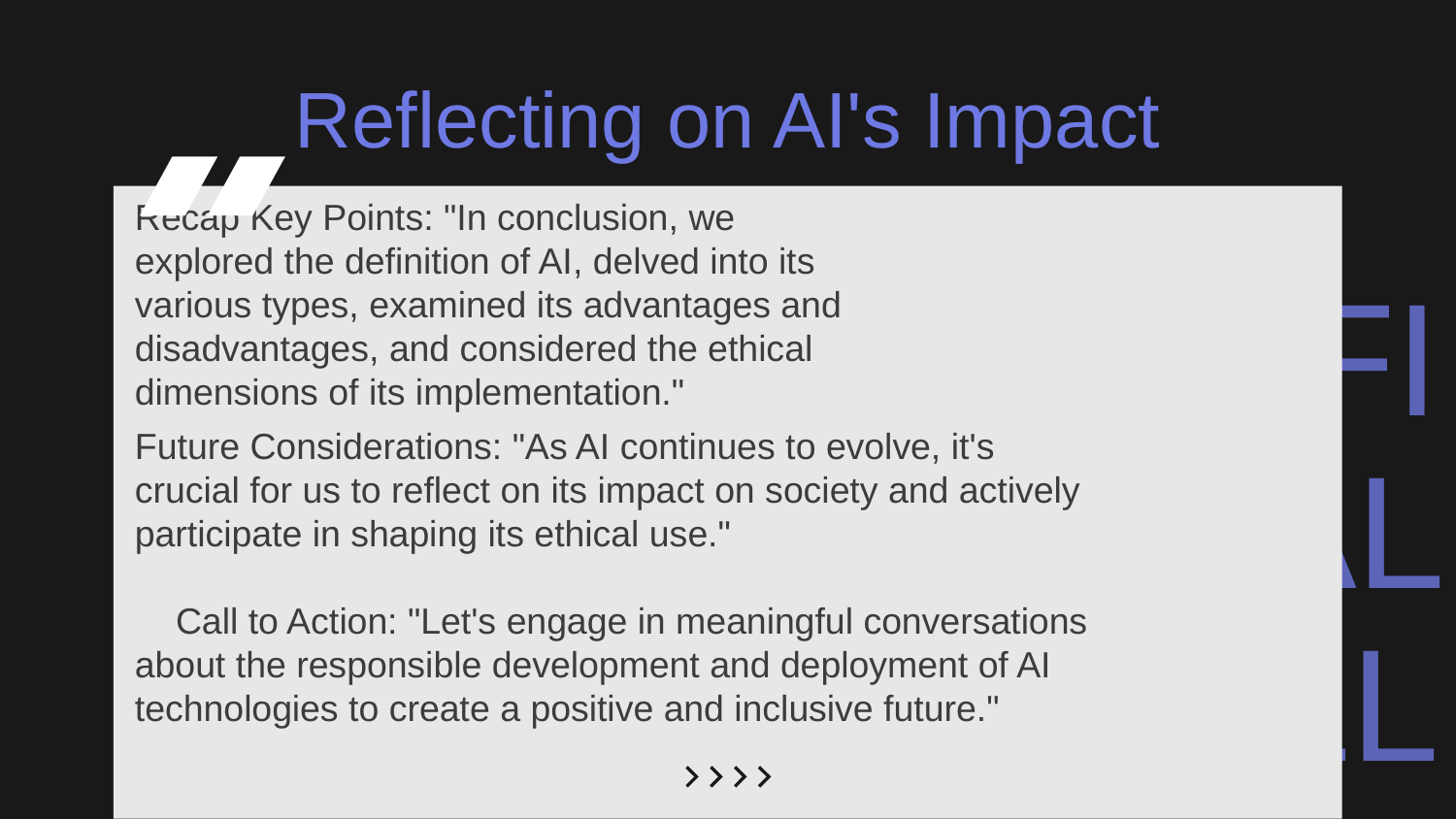

# Reflecting on AI's Impact

Recap Key Points: "In conclusion, we explored the definition of AI, delved into its various types, examined its advantages and disadvantages, and considered the ethical dimensions of its implementation."

Future Considerations: "As AI continues to evolve, it's crucial for us to reflect on its impact on society and actively participate in shaping its ethical use."

    Call to Action: "Let's engage in meaningful conversations about the responsible development and deployment of AI technologies to create a positive and inclusive future."